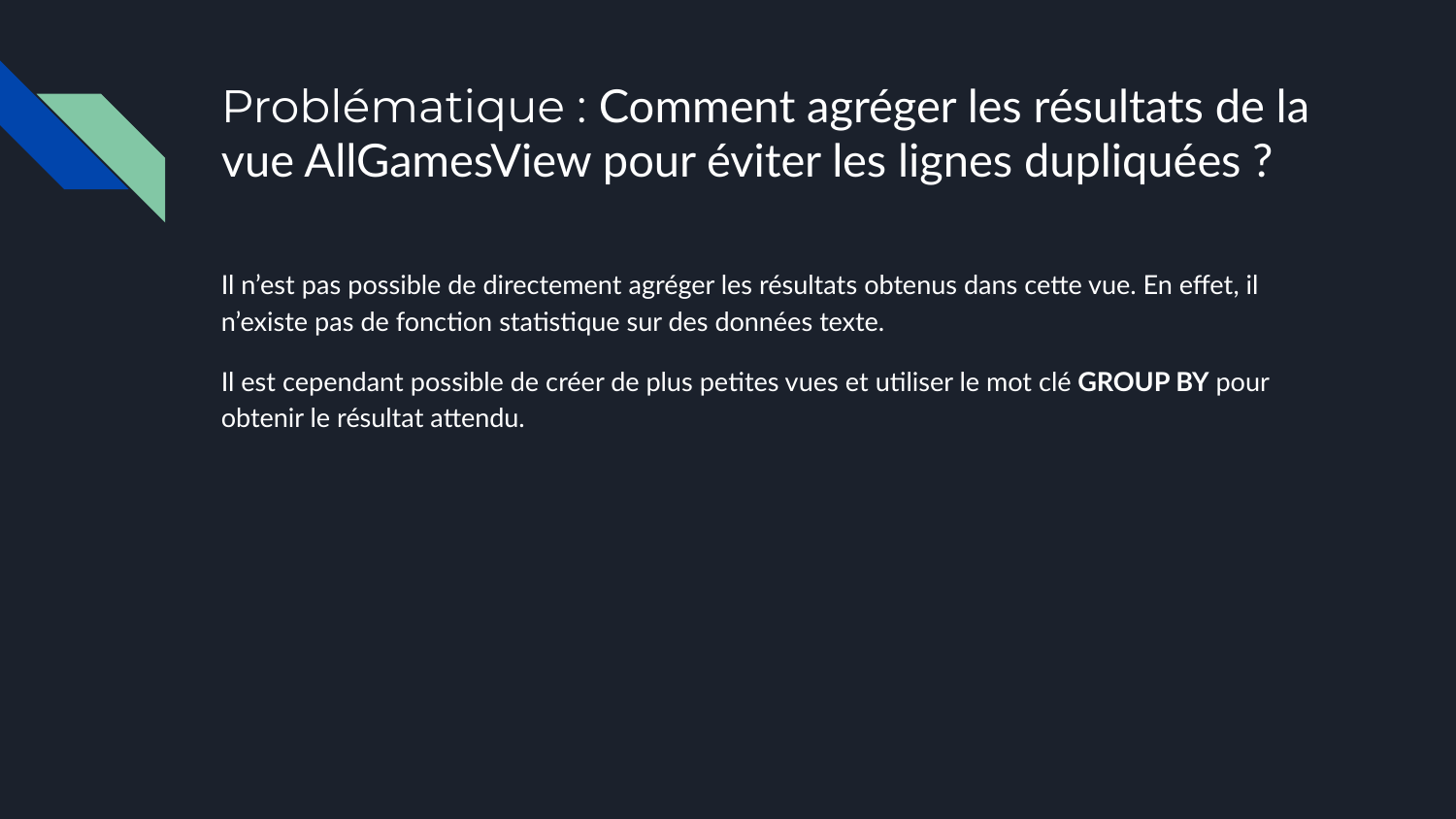

# Problématique : Comment agréger les résultats de la vue AllGamesView pour éviter les lignes dupliquées ?

Il n’est pas possible de directement agréger les résultats obtenus dans cette vue. En effet, il n’existe pas de fonction statistique sur des données texte.
Il est cependant possible de créer de plus petites vues et utiliser le mot clé GROUP BY pour obtenir le résultat attendu.